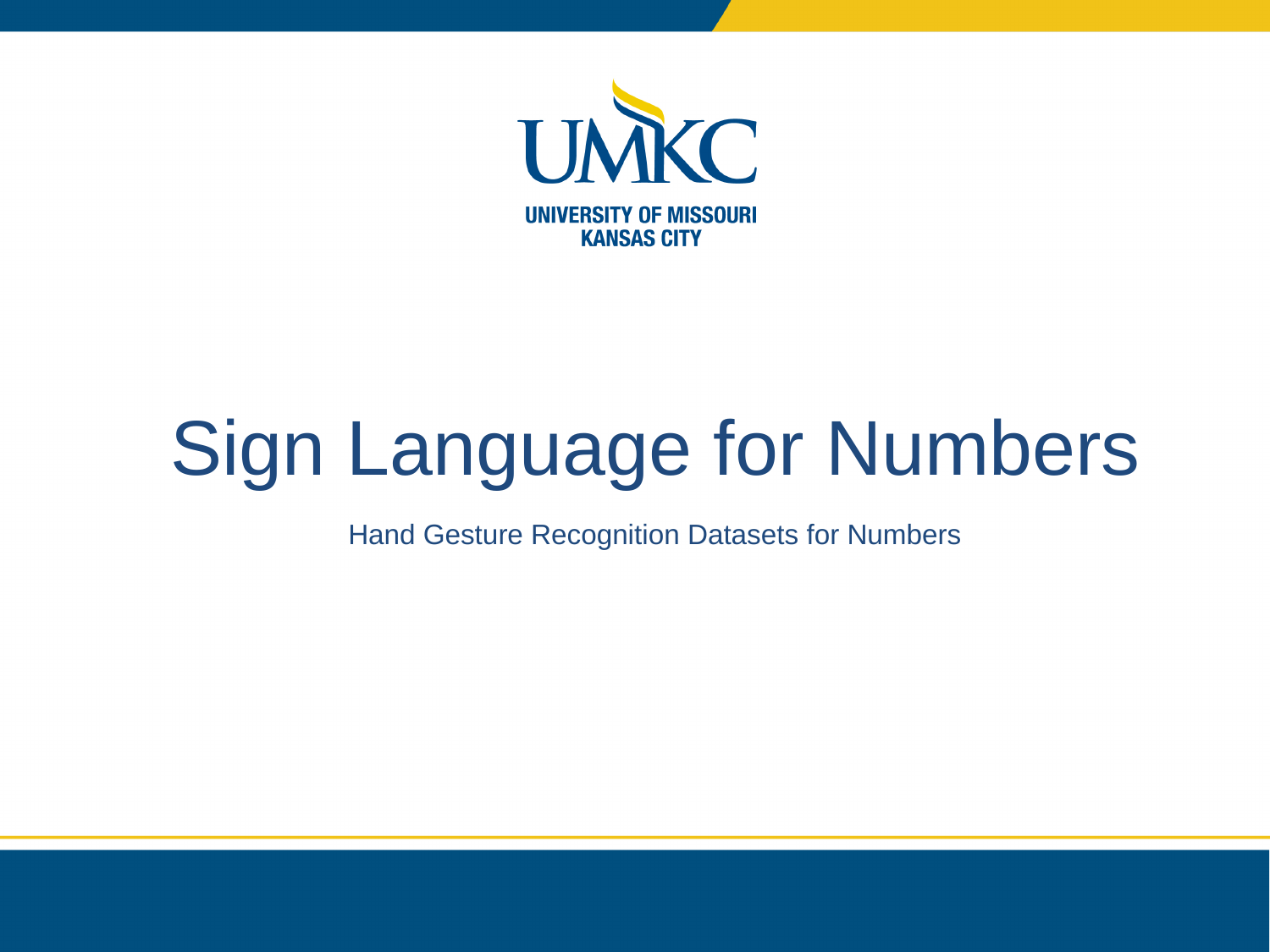

# Sign Language for Numbers
Hand Gesture Recognition Datasets for Numbers